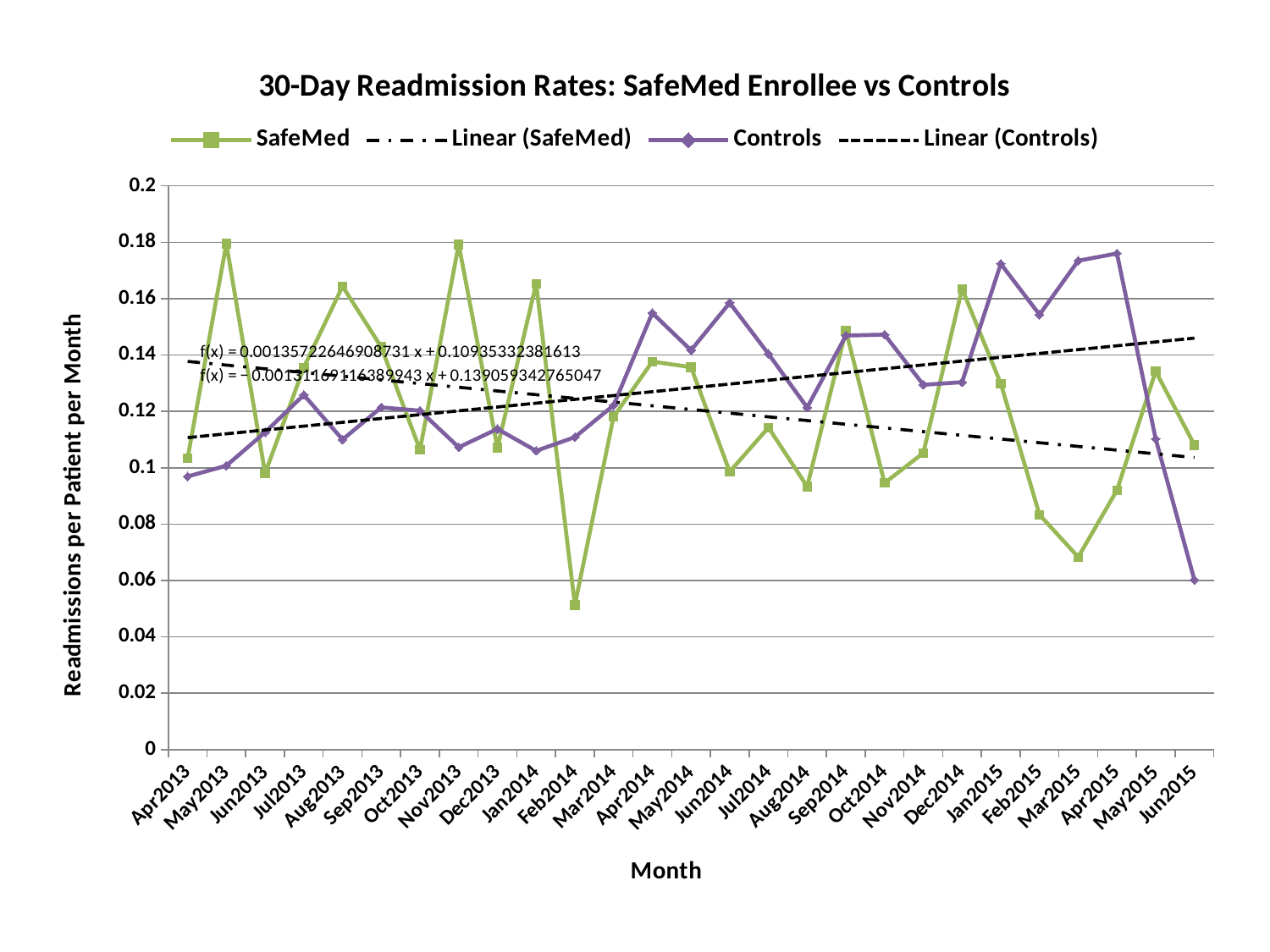

### Chart: 30-Day Readmission Rates: SafeMed Enrollee vs Controls

| Category | SafeMed | Controls |
|---|---|---|
| Apr2013 | 0.103448275862069 | 0.096921322690992 |
| May2013 | 0.17948717948718 | 0.100739371534196 |
| Jun2013 | 0.0980392156862745 | 0.112609040444092 |
| Jul2013 | 0.135593220338983 | 0.12585969738652 |
| Aug2013 | 0.164383561643836 | 0.110018438844499 |
| Sep2013 | 0.142857142857143 | 0.121432568550644 |
| Oct2013 | 0.106382978723404 | 0.120266120777892 |
| Nov2013 | 0.179245283018868 | 0.10727969348659 |
| Dec2013 | 0.107142857142857 | 0.113788487282463 |
| Jan2014 | 0.165289256198347 | 0.106010016694491 |
| Feb2014 | 0.0512820512820513 | 0.110891089108911 |
| Mar2014 | 0.118110236220472 | 0.122155688622754 |
| Apr2014 | 0.13768115942029 | 0.15492137449039 |
| May2014 | 0.135714285714286 | 0.141703377386197 |
| Jun2014 | 0.0985915492957747 | 0.158526135389889 |
| Jul2014 | 0.114285714285714 | 0.14041404140414 |
| Aug2014 | 0.0933333333333333 | 0.121399176954733 |
| Sep2014 | 0.148648648648649 | 0.146919431279621 |
| Oct2014 | 0.0945945945945946 | 0.147239263803681 |
| Nov2014 | 0.105263157894737 | 0.129441624365482 |
| Dec2014 | 0.163522012578616 | 0.130378096479791 |
| Jan2015 | 0.12987012987013 | 0.172366621067031 |
| Feb2015 | 0.0833333333333333 | 0.154340836012862 |
| Mar2015 | 0.0683229813664596 | 0.173469387755102 |
| Apr2015 | 0.0920245398773006 | 0.176043557168784 |
| May2015 | 0.134228187919463 | 0.110236220472441 |
| Jun2015 | 0.108108108108108 | 0.0602006688963211 |